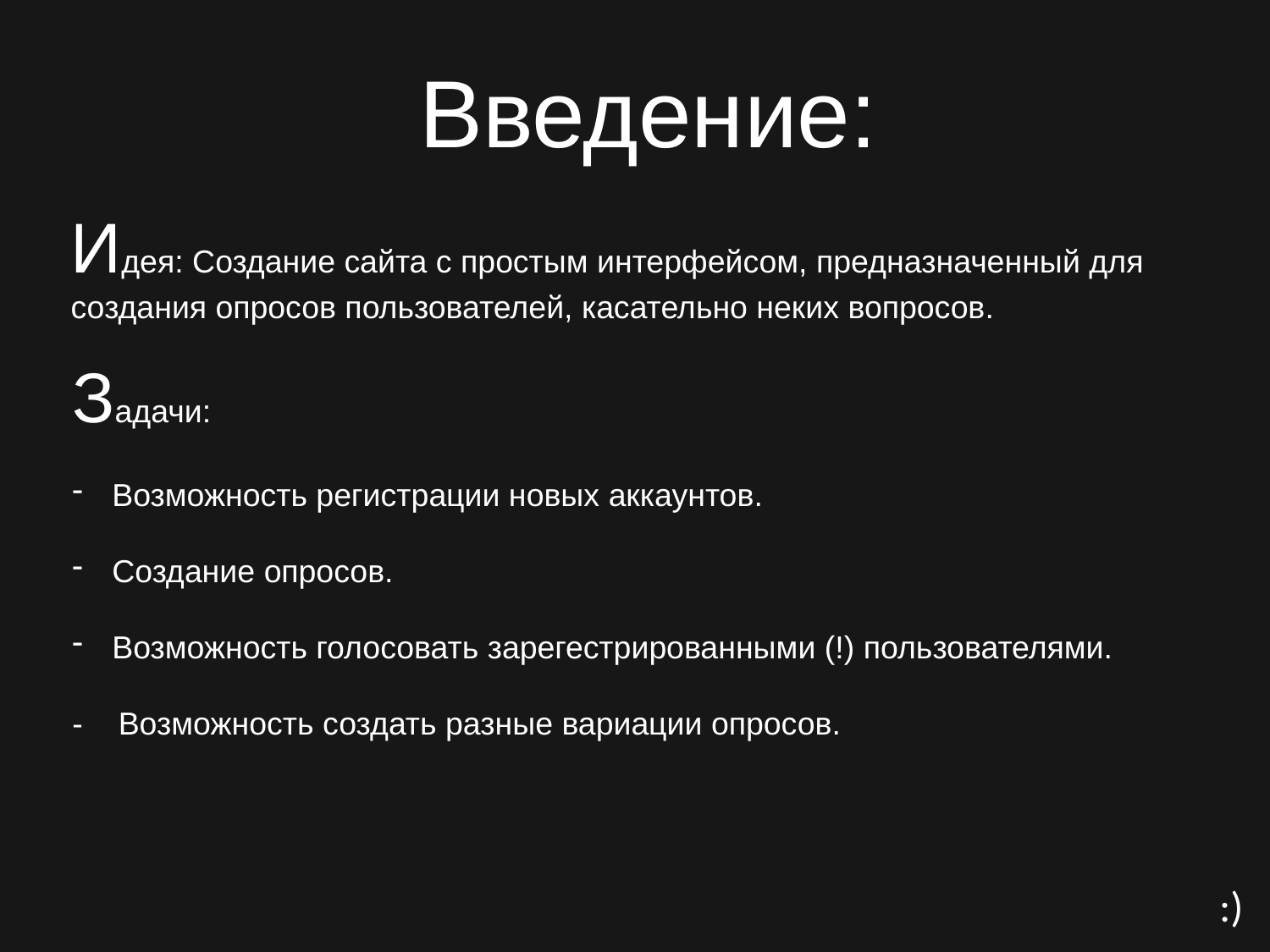

Введение:
Идея: Создание сайта с простым интерфейсом, предназначенный для создания опросов пользователей, касательно неких вопросов.
Задачи:

Возможность регистрации новых аккаунтов.

Создание опросов.

Возможность голосовать зарегестрированными (!) пользователями.

-    Возможность создать разные вариации опросов.
:)